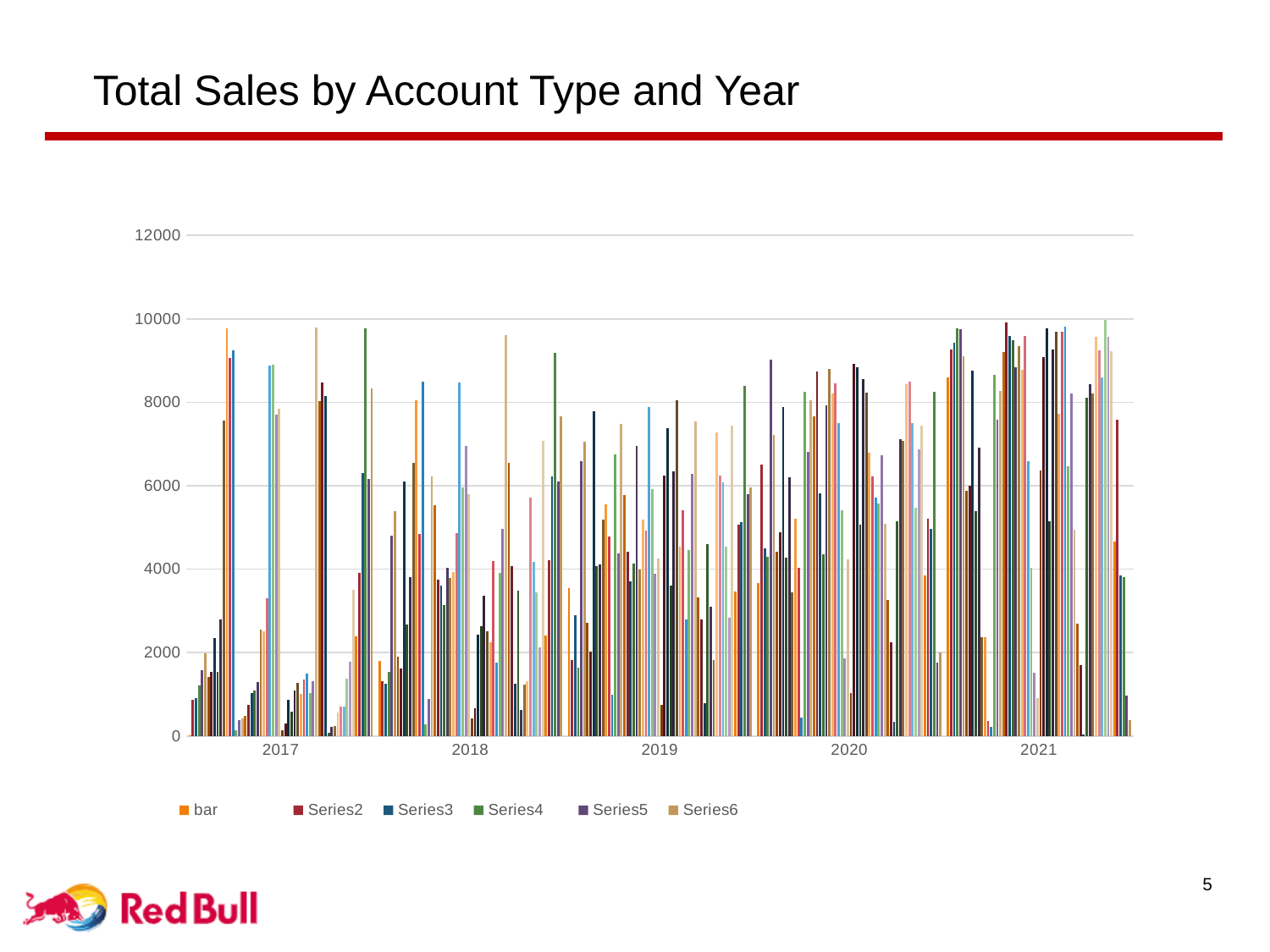

# Total Sales by Account Type and Year

### Chart

| Category | bar |  |  |  |  |  |  |  |  |  |  |  |  |  |  | Club |  |  |  |  |  |  |  |  |  |  |  |  |  |  | event venue |  |  |  |  |  |  |  |  |  |  |  |  |  |  | Restaurant |  |  |  |  |  |  |  |  |  |  |  |  |  |  |
|---|---|---|---|---|---|---|---|---|---|---|---|---|---|---|---|---|---|---|---|---|---|---|---|---|---|---|---|---|---|---|---|---|---|---|---|---|---|---|---|---|---|---|---|---|---|---|---|---|---|---|---|---|---|---|---|---|---|---|---|---|
| 2017 | 24.0 | 861.0 | 906.0 | 1209.0 | 1581.0 | 1982.0 | 1421.0 | 1530.0 | 2341.0 | 1532.0 | 2786.0 | 7555.0 | 9766.0 | 9058.0 | 9252.0 | 138.0 | 376.0 | 431.0 | 488.0 | 742.0 | 1038.0 | 1092.0 | 1290.0 | 2541.0 | 2519.0 | 3297.0 | 8873.0 | 8891.0 | 7703.0 | 7840.0 | 128.0 | 299.0 | 870.0 | 576.0 | 1082.0 | 1263.0 | 1014.0 | 1357.0 | 1497.0 | 1032.0 | 1323.0 | 9791.0 | 8034.0 | 8466.0 | 8156.0 | 73.0 | 209.0 | 238.0 | 570.0 | 700.0 | 712.0 | 1368.0 | 1779.0 | 3501.0 | 2390.0 | 3916.0 | 6309.0 | 9773.0 | 6156.0 | 8331.0 |
| 2018 | 1797.0 | 1314.0 | 1251.0 | 1534.0 | 4799.0 | 5388.0 | 1893.0 | 1620.0 | 6105.0 | 2678.0 | 3804.0 | 6551.0 | 8049.0 | 4839.0 | 8499.0 | 286.0 | 889.0 | 6231.0 | 5535.0 | 3751.0 | 3615.0 | 3140.0 | 4033.0 | 3794.0 | 3938.0 | 4866.0 | 8484.0 | 5952.0 | 6957.0 | 5804.0 | 416.0 | 657.0 | 2428.0 | 2628.0 | 3353.0 | 2517.0 | 2254.0 | 4189.0 | 1768.0 | 3919.0 | 4963.0 | 9610.0 | 6541.0 | 4079.0 | 1245.0 | 3485.0 | 621.0 | 1235.0 | 1322.0 | 5721.0 | 4182.0 | 3447.0 | 2124.0 | 7079.0 | 2415.0 | 4218.0 | 6227.0 | 9179.0 | 6110.0 | 7667.0 |
| 2019 | 3548.0 | 1810.0 | 2897.0 | 1634.0 | 6582.0 | 7063.0 | 2722.0 | 2027.0 | 7777.0 | 4068.0 | 4121.0 | 5188.0 | 5556.0 | 4776.0 | 991.0 | 6750.0 | 4373.0 | 7478.0 | 5775.0 | 4423.0 | 3712.0 | 4123.0 | 6956.0 | 3984.0 | 5190.0 | 4928.0 | 7883.0 | 5914.0 | 3898.0 | 4259.0 | 747.0 | 6238.0 | 7386.0 | 3612.0 | 6351.0 | 8042.0 | 4534.0 | 5407.0 | 2804.0 | 4466.0 | 6292.0 | 7534.0 | 3311.0 | 2797.0 | 791.0 | 4592.0 | 3098.0 | 1822.0 | 7279.0 | 6247.0 | 6087.0 | 4535.0 | 2844.0 | 7438.0 | 3461.0 | 5072.0 | 5123.0 | 8390.0 | 5791.0 | 5952.0 |
| 2020 | 3668.0 | 6510.0 | 4499.0 | 4302.0 | 9024.0 | 7208.0 | 4410.0 | 4881.0 | 7891.0 | 4278.0 | 6210.0 | 3436.0 | 5202.0 | 4024.0 | 448.0 | 8254.0 | 6803.0 | 8039.0 | 7661.0 | 8733.0 | 5819.0 | 4366.0 | 7929.0 | 8803.0 | 8203.0 | 8451.0 | 7499.0 | 5405.0 | 1857.0 | 4243.0 | 1028.0 | 8922.0 | 8835.0 | 5066.0 | 8550.0 | 8222.0 | 6796.0 | 6233.0 | 5718.0 | 5568.0 | 6728.0 | 5080.0 | 3254.0 | 2245.0 | 338.0 | 5143.0 | 7118.0 | 7074.0 | 8443.0 | 8495.0 | 7494.0 | 5476.0 | 6877.0 | 7443.0 | 3850.0 | 5201.0 | 4968.0 | 8256.0 | 1759.0 | 1998.0 |
| 2021 | 8592.0 | 9271.0 | 9428.0 | 9768.0 | 9759.0 | 9093.0 | 5873.0 | 6002.0 | 8758.0 | 5382.0 | 6909.0 | 2359.0 | 2373.0 | 369.0 | 211.0 | 8656.0 | 7578.0 | 8271.0 | 9206.0 | 9909.0 | 9589.0 | 9482.0 | 8834.0 | 9338.0 | 8780.0 | 9585.0 | 6592.0 | 4031.0 | 1512.0 | 907.0 | 6357.0 | 9081.0 | 9766.0 | 5156.0 | 9272.0 | 9686.0 | 7730.0 | 9681.0 | 9822.0 | 6476.0 | 8202.0 | 4936.0 | 2687.0 | 1696.0 | 44.0 | 8100.0 | 8433.0 | 8207.0 | 9571.0 | 9236.0 | 8599.0 | 9983.0 | 9570.0 | 9225.0 | 4657.0 | 7588.0 | 3857.0 | 3815.0 | 969.0 | 375.0 |